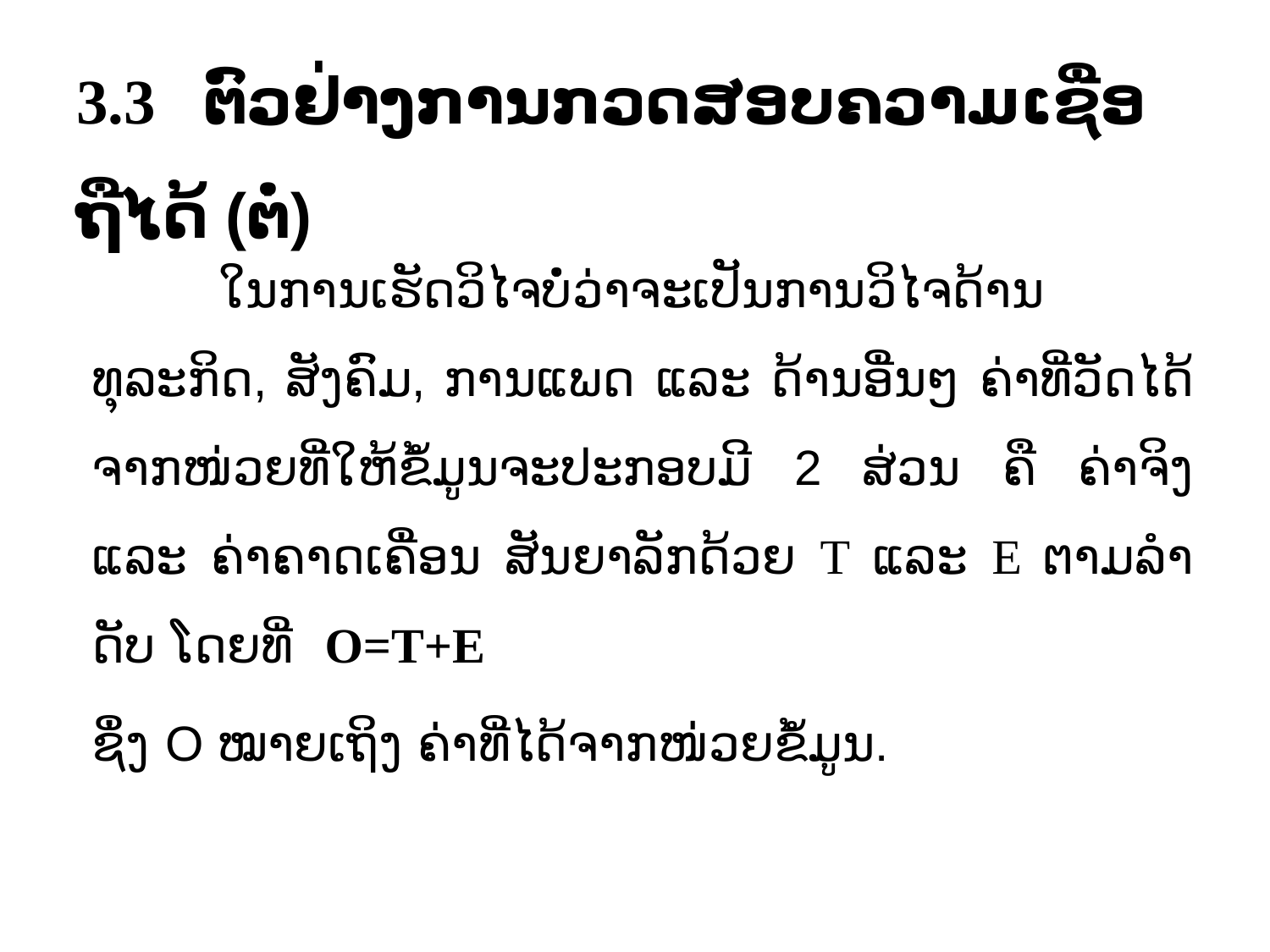

# 3.3	ຕົວຢ່າງການກວດສອບຄວາມເຊື່ອຖືໄດ້ (ຕໍ່)
	ໃນການເຮັດວິໄຈບໍ່ວ່າຈະເປັນການວິໄຈດ້ານທຸລະກິດ, ສັງຄົມ, ການແພດ ແລະ ດ້ານອື່ນໆ ຄ່າທີ່ວັດໄດ້ຈາກໜ່ວຍທີ່ໃຫ້ຂໍ້ມູນຈະປະກອບມີ 2 ສ່ວນ ຄື ຄ່າຈິງ ແລະ ຄ່າຄາດເຄື່ອນ ສັນຍາລັກດ້ວຍ T ແລະ E ຕາມລໍາດັບ ໂດຍທີ່  O=T+E
ຊຶ່ງ O ໝາຍເຖິງ ຄ່າທີ່ໄດ້ຈາກໜ່ວຍຂໍ້ມູນ.